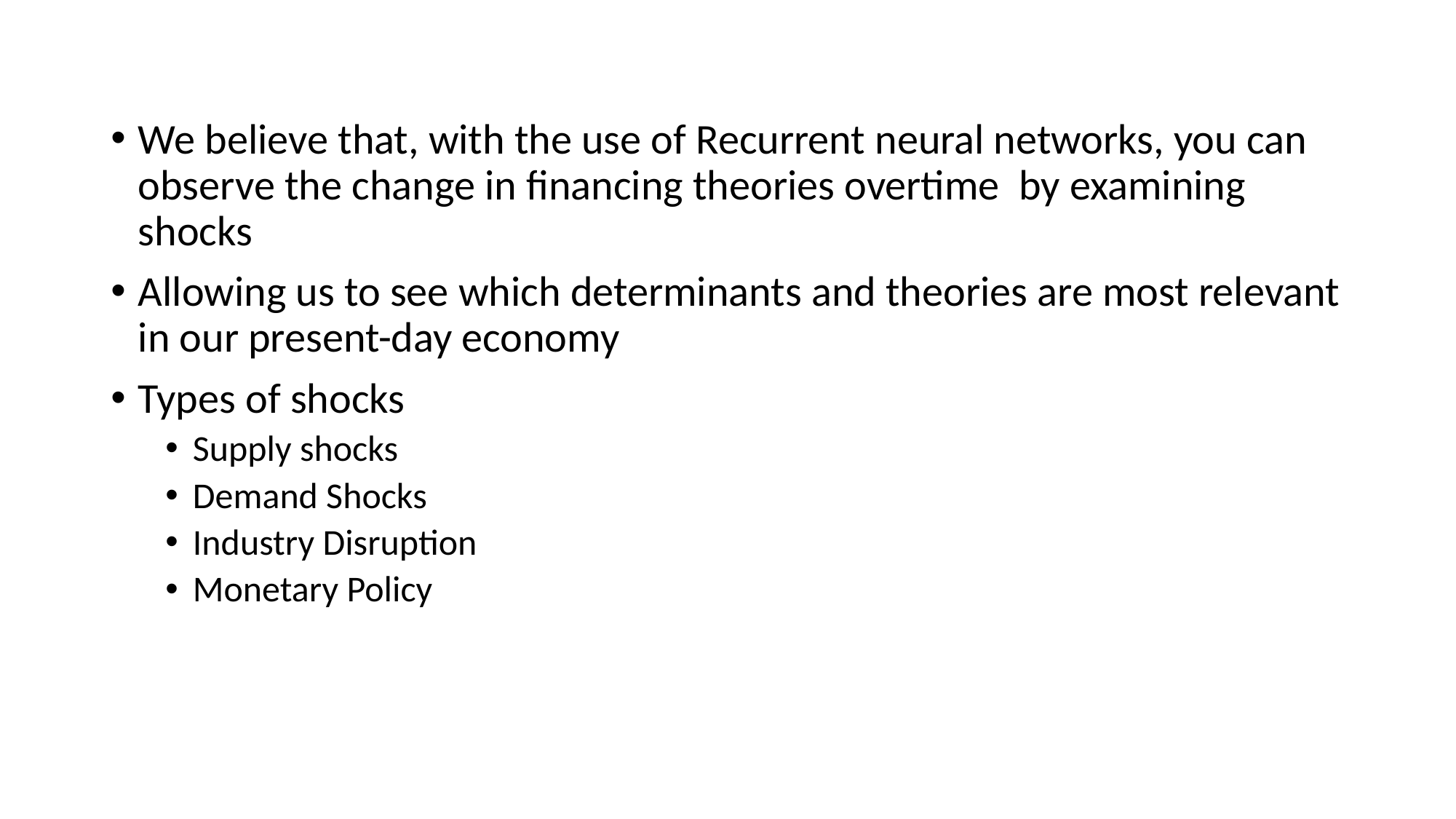

We believe that, with the use of Recurrent neural networks, you can observe the change in financing theories overtime  by examining shocks
Allowing us to see which determinants and theories are most relevant in our present-day economy
Types of shocks
Supply shocks
Demand Shocks
Industry Disruption
Monetary Policy